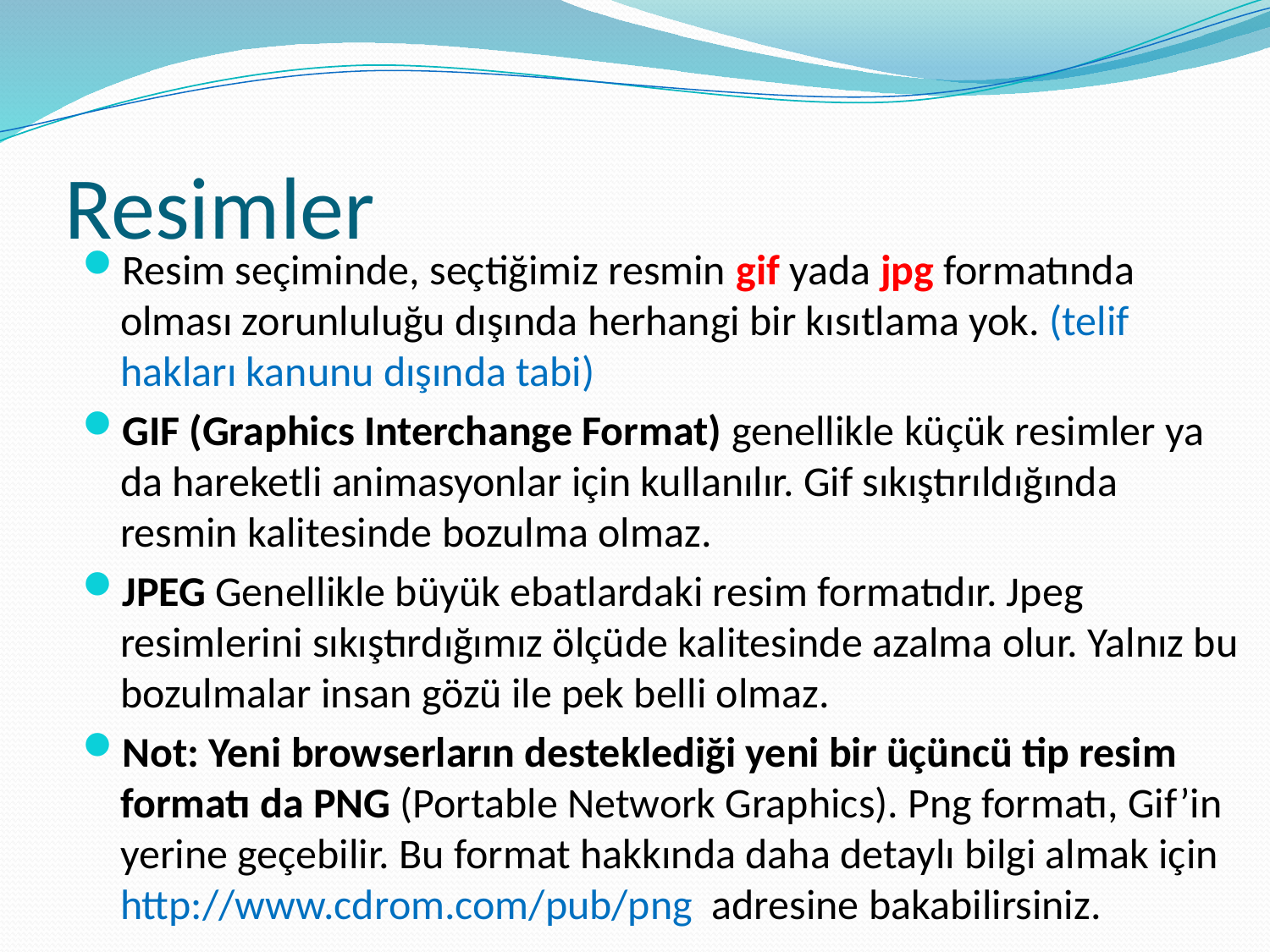

# Resimler
Resim seçiminde, seçtiğimiz resmin gif yada jpg formatında olması zorunluluğu dışında herhangi bir kısıtlama yok. (telif hakları kanunu dışında tabi)
GIF (Graphics Interchange Format) genellikle küçük resimler ya da hareketli animasyonlar için kullanılır. Gif sıkıştırıldığında resmin kalitesinde bozulma olmaz.
JPEG Genellikle büyük ebatlardaki resim formatıdır. Jpeg resimlerini sıkıştırdığımız ölçüde kalitesinde azalma olur. Yalnız bu bozulmalar insan gözü ile pek belli olmaz.
Not: Yeni browserların desteklediği yeni bir üçüncü tip resim formatı da PNG (Portable Network Graphics). Png formatı, Gif’in yerine geçebilir. Bu format hakkında daha detaylı bilgi almak için http://www.cdrom.com/pub/png  adresine bakabilirsiniz.